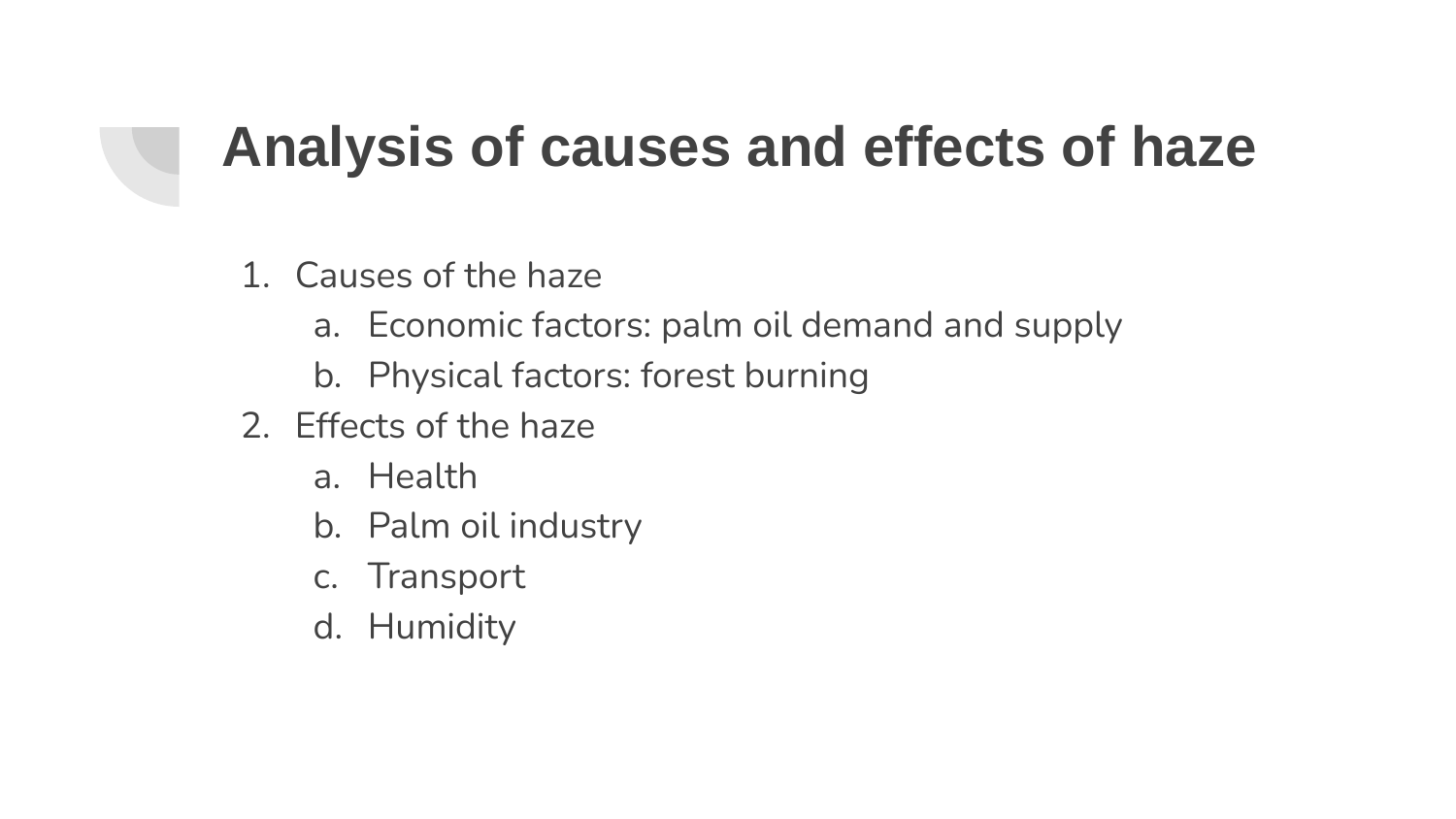

# Analysis of causes and effects of haze
Causes of the haze
Economic factors: palm oil demand and supply
Physical factors: forest burning
Effects of the haze
Health
Palm oil industry
Transport
Humidity